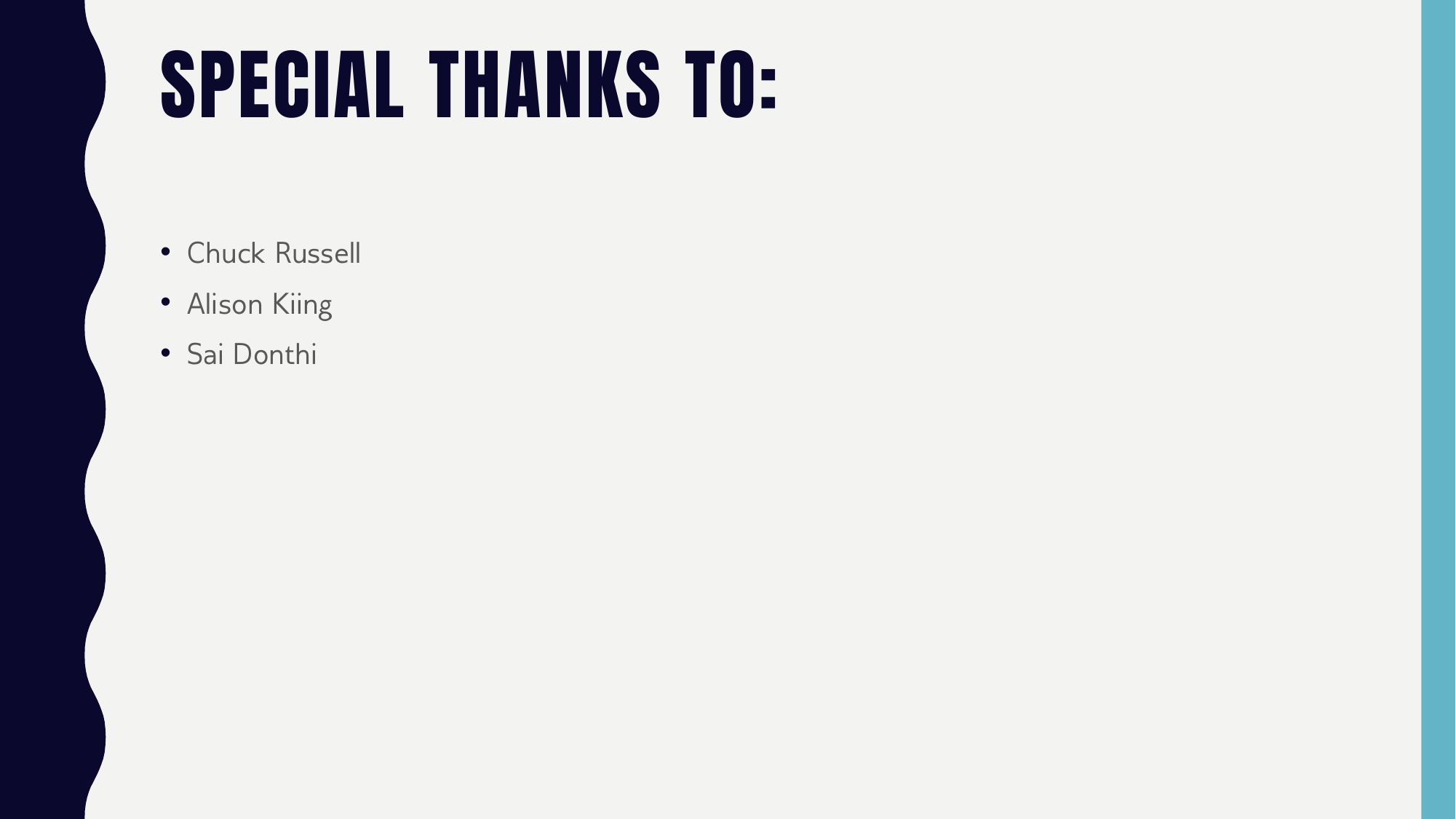

# Special Thanks to:
Chuck Russell
Alison Kiing
Sai Donthi